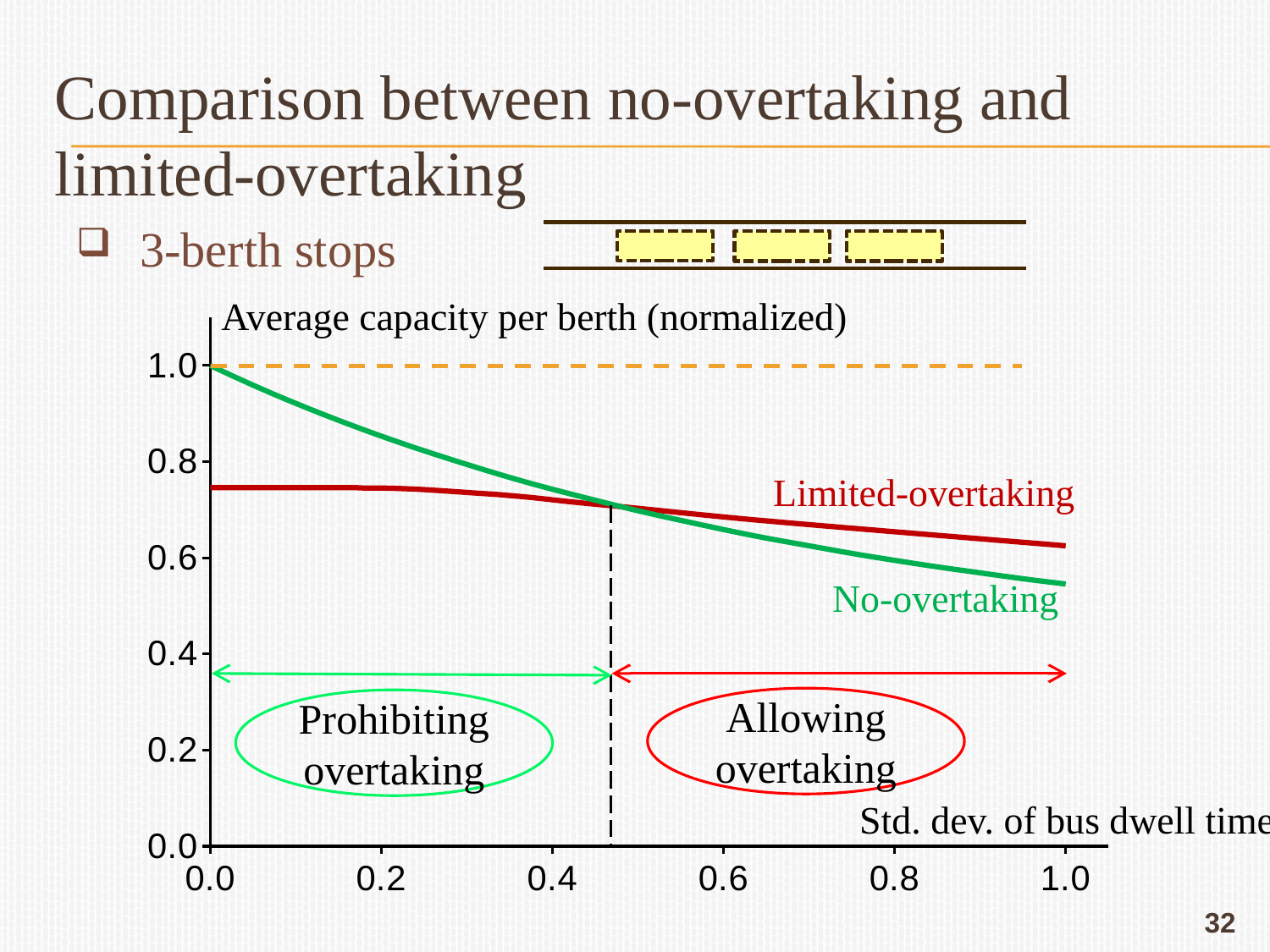

# Comparison between no-overtaking and limited-overtaking
3-berth stops

Average capacity per berth (normalized)

### Chart

| Category |  |  |
|---|---|---|
Limited-overtaking
No-overtaking
Allowing overtaking
Prohibiting overtaking
Std. dev. of bus dwell time
32